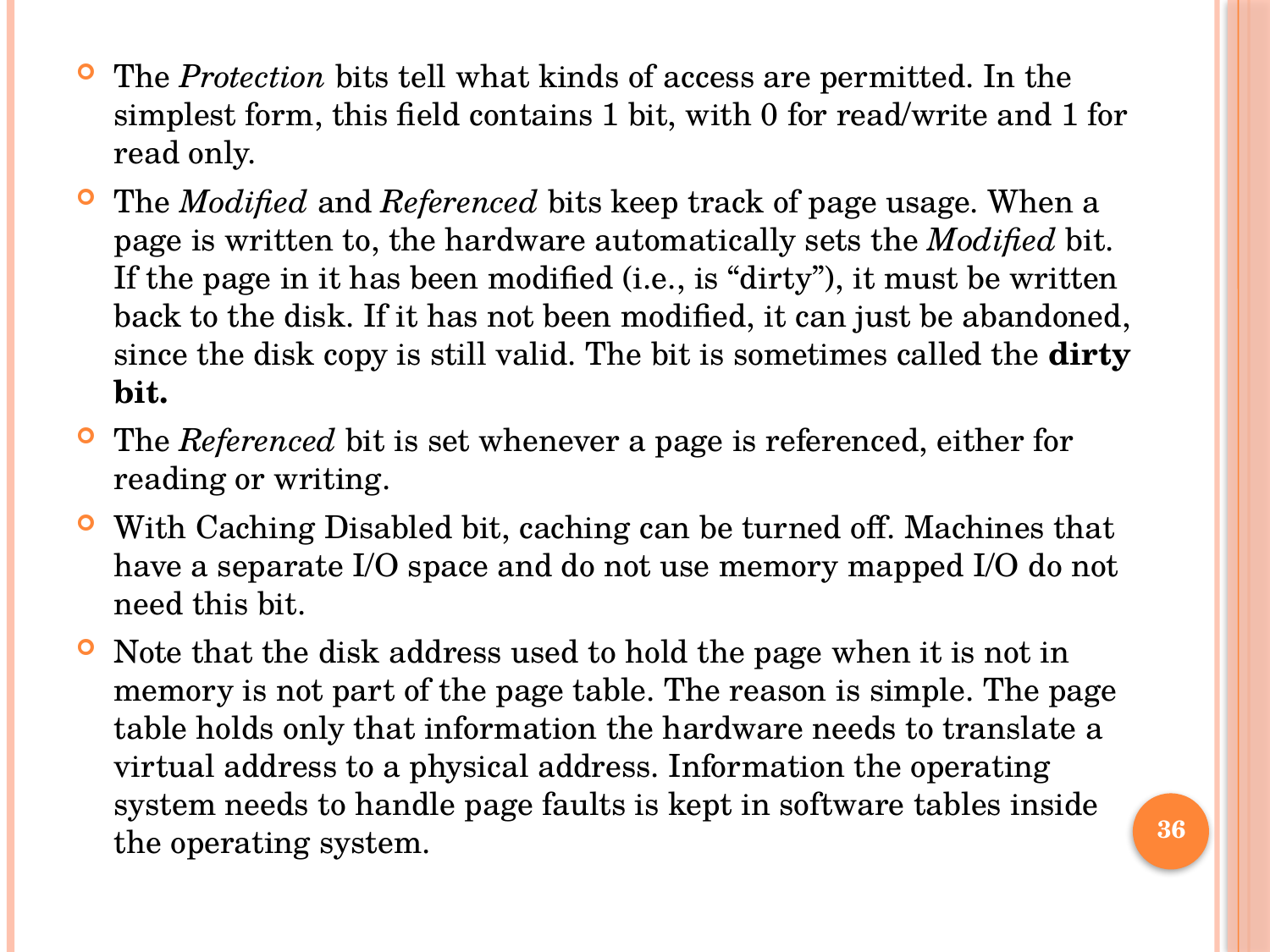

The Protection bits tell what kinds of access are permitted. In the simplest form, this field contains 1 bit, with 0 for read/write and 1 for read only.
The Modified and Referenced bits keep track of page usage. When a page is written to, the hardware automatically sets the Modified bit. If the page in it has been modified (i.e., is “dirty”), it must be written back to the disk. If it has not been modified, it can just be abandoned, since the disk copy is still valid. The bit is sometimes called the dirty bit.
The Referenced bit is set whenever a page is referenced, either for reading or writing.
With Caching Disabled bit, caching can be turned off. Machines that have a separate I/O space and do not use memory mapped I/O do not need this bit.
Note that the disk address used to hold the page when it is not in memory is not part of the page table. The reason is simple. The page table holds only that information the hardware needs to translate a virtual address to a physical address. Information the operating system needs to handle page faults is kept in software tables inside the operating system.
36